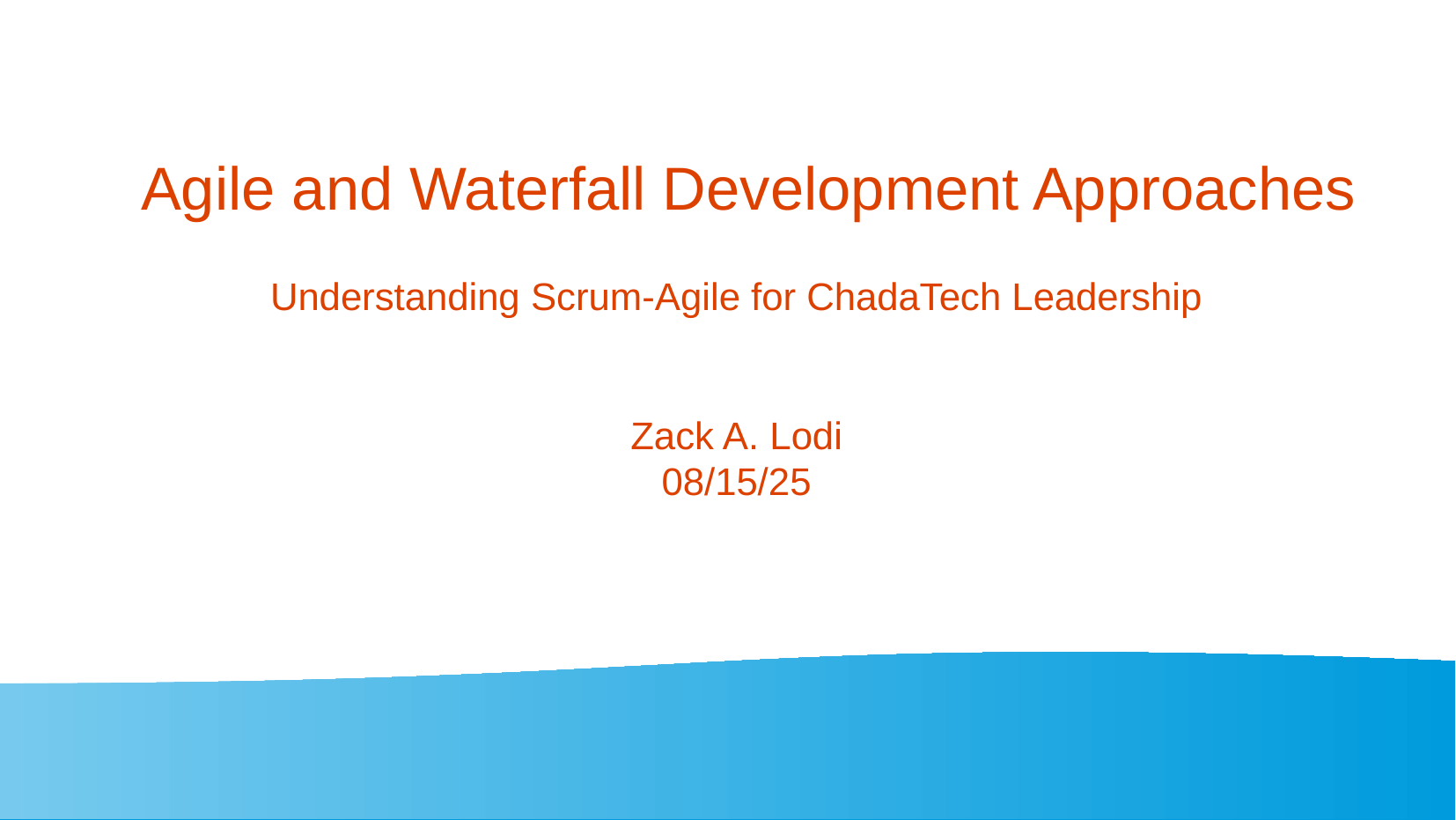

# Agile and Waterfall Development Approaches
Understanding Scrum-Agile for ChadaTech Leadership
Zack A. Lodi
08/15/25